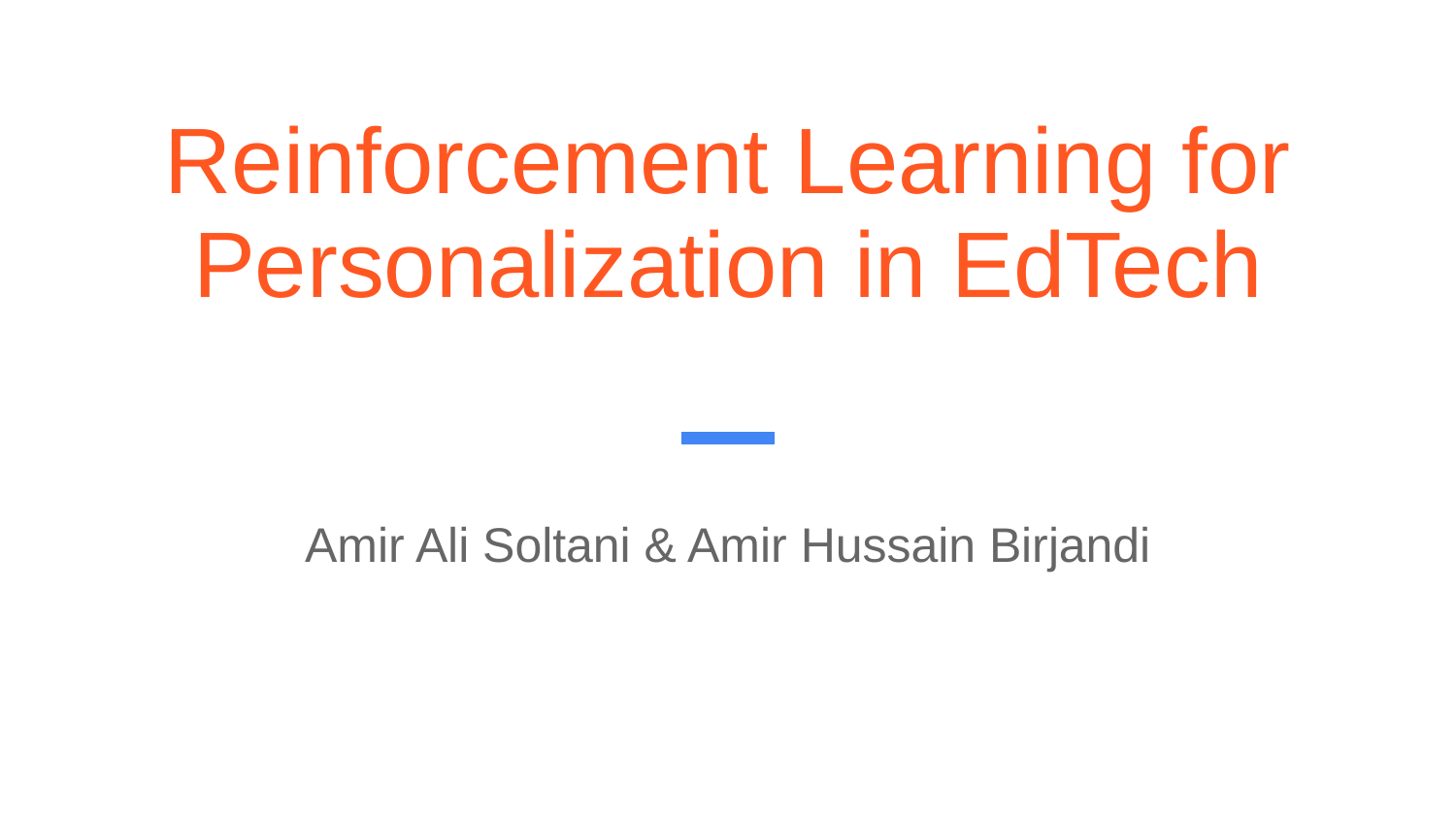

# Reinforcement Learning for Personalization in EdTech

Amir Ali Soltani & Amir Hussain Birjandi